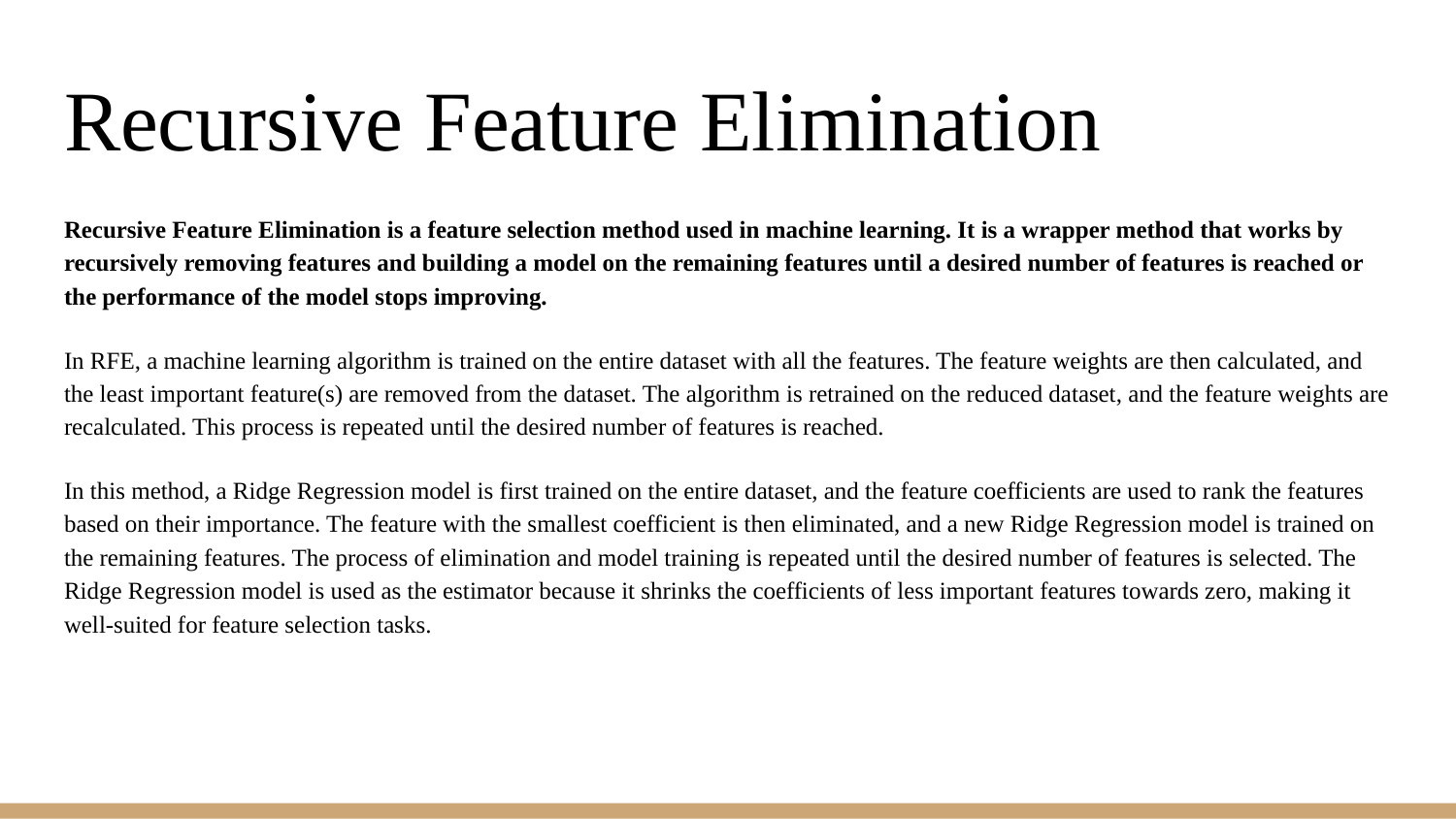

# Recursive Feature Elimination
Recursive Feature Elimination is a feature selection method used in machine learning. It is a wrapper method that works by recursively removing features and building a model on the remaining features until a desired number of features is reached or the performance of the model stops improving.
In RFE, a machine learning algorithm is trained on the entire dataset with all the features. The feature weights are then calculated, and the least important feature(s) are removed from the dataset. The algorithm is retrained on the reduced dataset, and the feature weights are recalculated. This process is repeated until the desired number of features is reached.
In this method, a Ridge Regression model is first trained on the entire dataset, and the feature coefficients are used to rank the features based on their importance. The feature with the smallest coefficient is then eliminated, and a new Ridge Regression model is trained on the remaining features. The process of elimination and model training is repeated until the desired number of features is selected. The Ridge Regression model is used as the estimator because it shrinks the coefficients of less important features towards zero, making it well-suited for feature selection tasks.